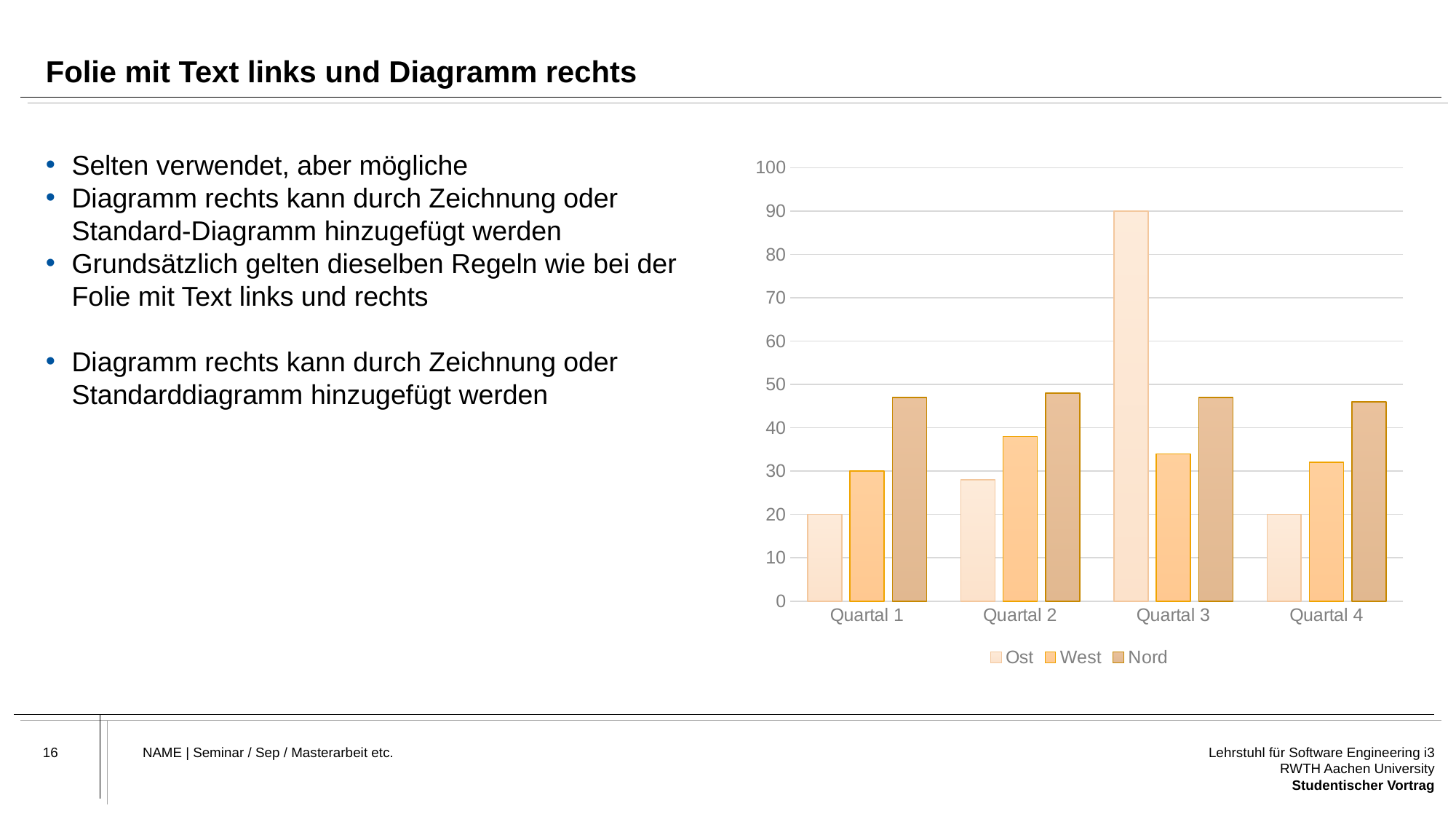

# Folie mit Text links und Diagramm rechts
Selten verwendet, aber mögliche
Diagramm rechts kann durch Zeichnung oder Standard-Diagramm hinzugefügt werden
Grundsätzlich gelten dieselben Regeln wie bei der Folie mit Text links und rechts

Diagramm rechts kann durch Zeichnung oder Standarddiagramm hinzugefügt werden

### Chart

| Category | Ost | West | Nord |
|---|---|---|---|
| Quartal 1 | 20.0 | 30.0 | 47.0 |
| Quartal 2 | 28.0 | 38.0 | 48.0 |
| Quartal 3 | 90.0 | 34.0 | 47.0 |
| Quartal 4 | 20.0 | 32.0 | 46.0 |